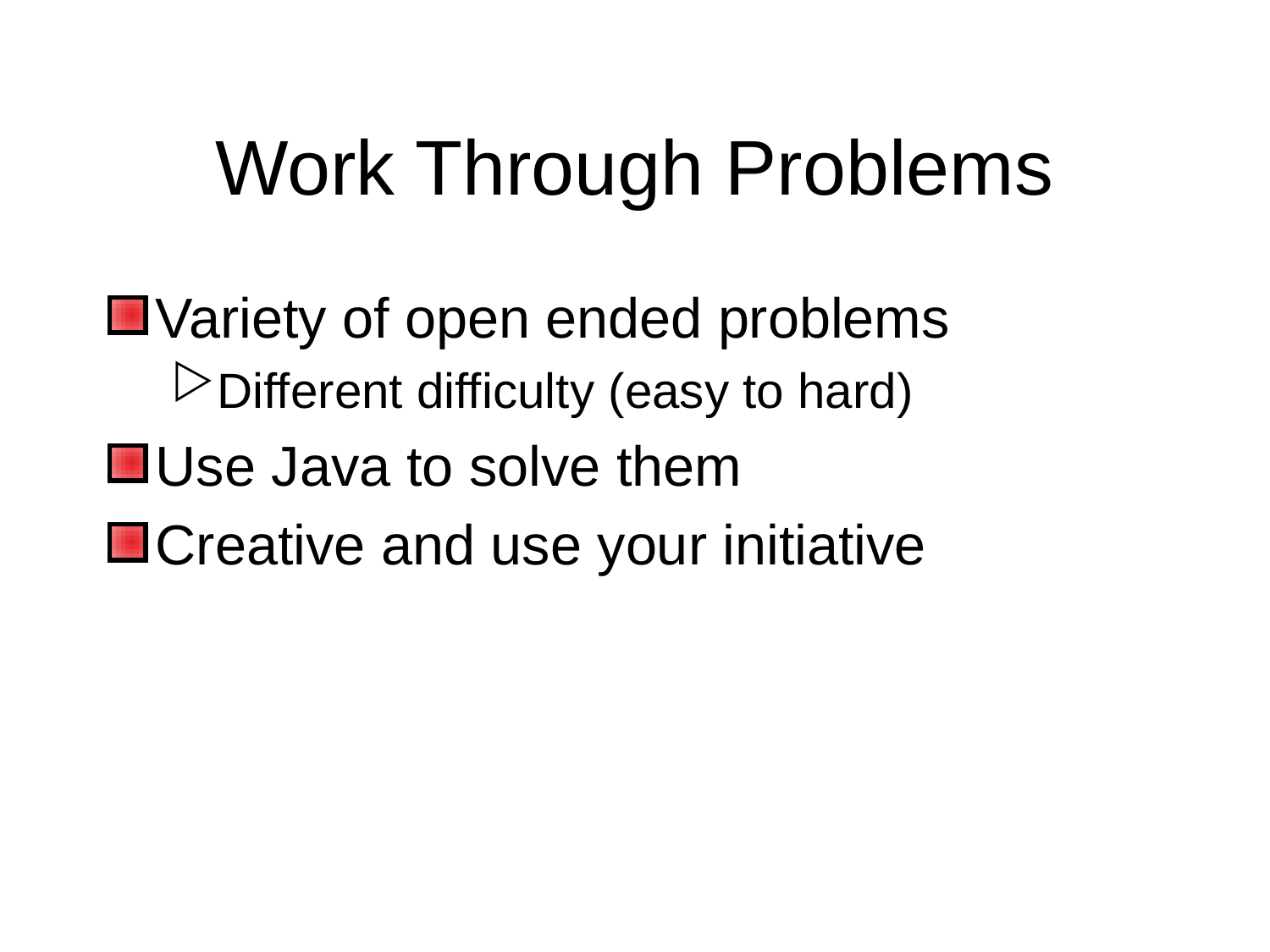

# Work Through Problems
Variety of open ended problems
Different difficulty (easy to hard)
Use Java to solve them
Creative and use your initiative